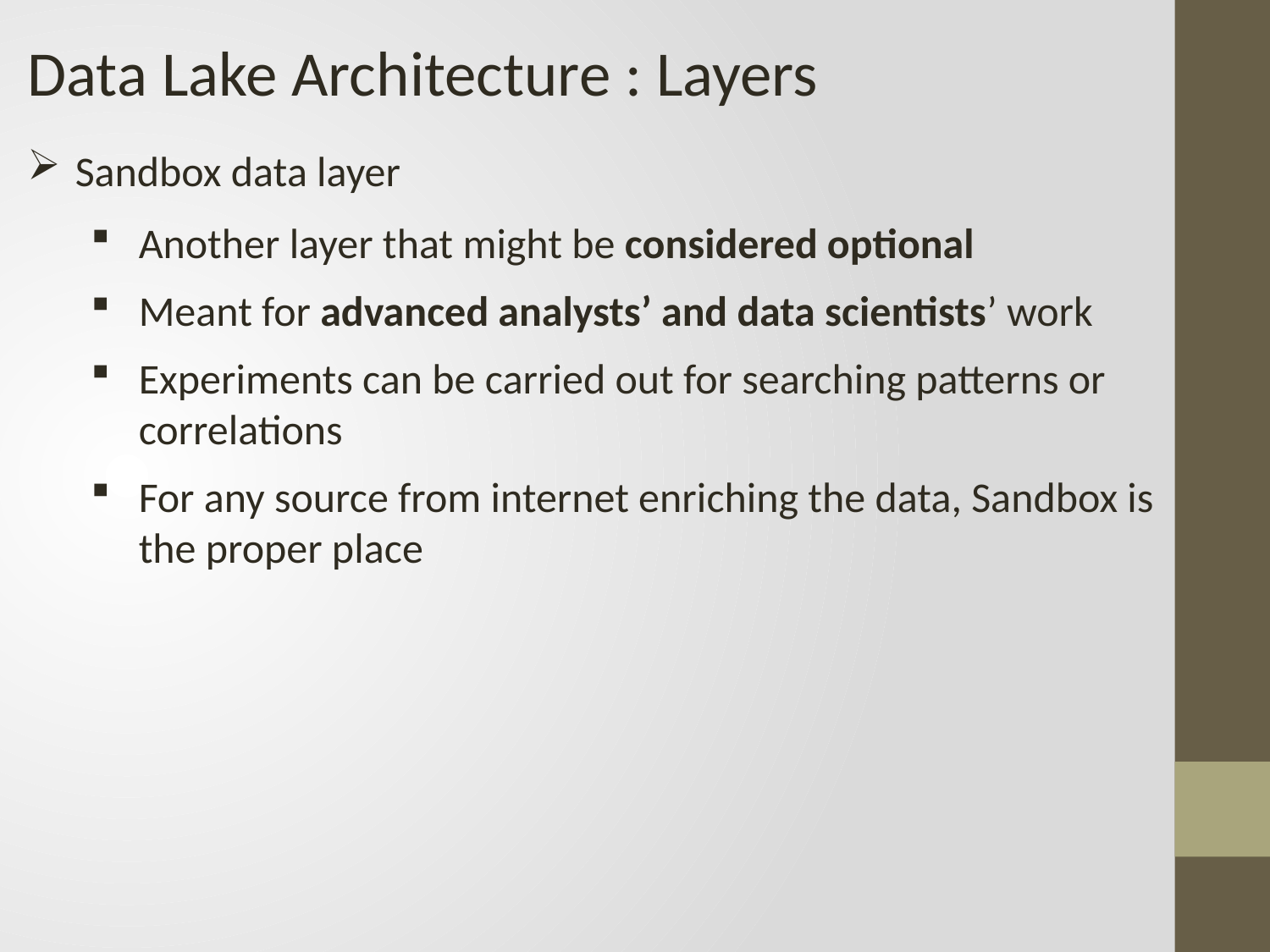

Data Lake Architecture : Layers
Sandbox data layer

Another layer that might be considered optional

Meant for advanced analysts’ and data scientists’ work

Experiments can be carried out for searching patterns or correlations

For any source from internet enriching the data, Sandbox is the proper place